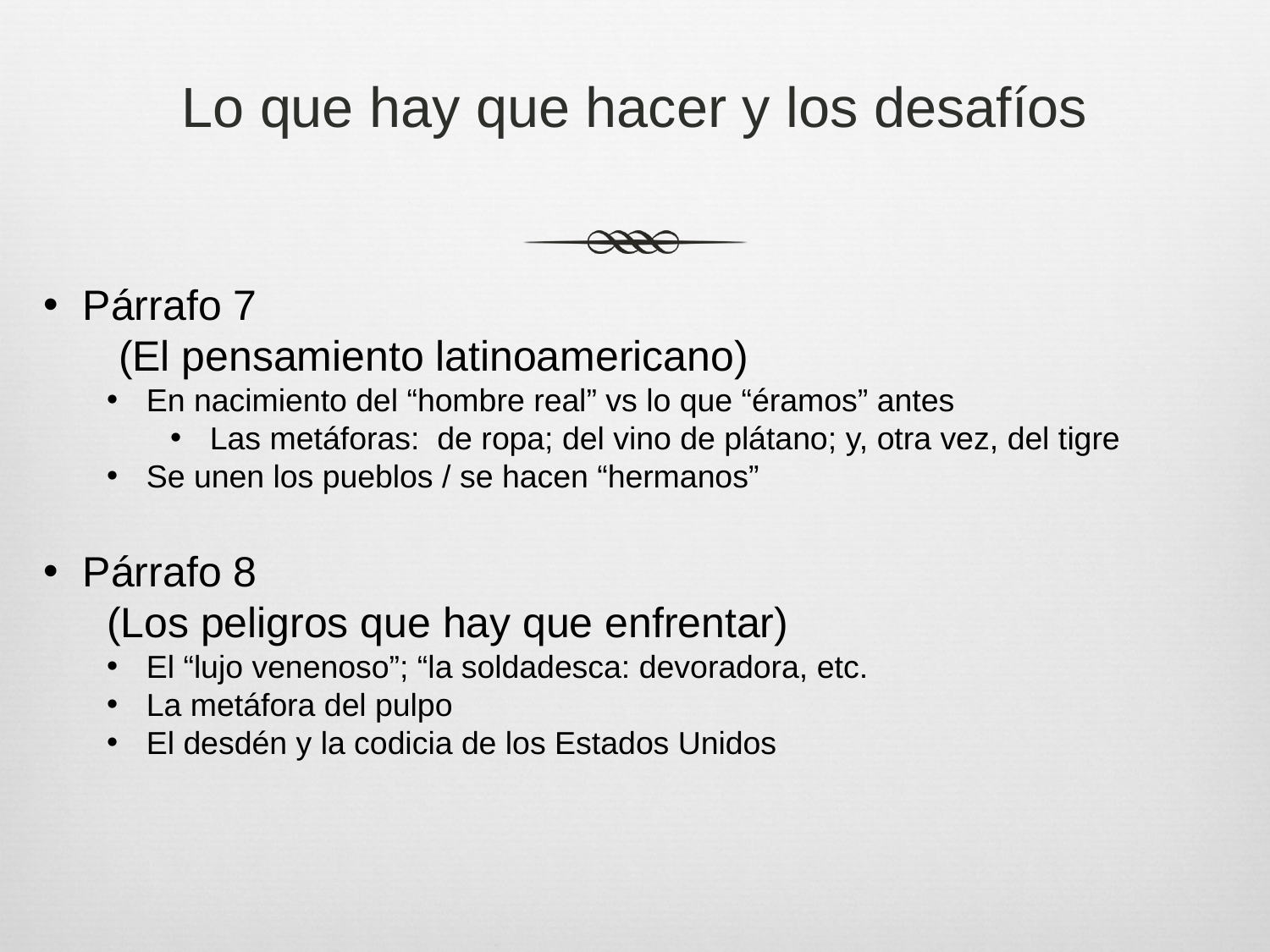

# Lo que hay que hacer y los desafíos
Párrafo 7
 (El pensamiento latinoamericano)
En nacimiento del “hombre real” vs lo que “éramos” antes
Las metáforas:  de ropa; del vino de plátano; y, otra vez, del tigre
Se unen los pueblos / se hacen “hermanos”

Párrafo 8
(Los peligros que hay que enfrentar)
El “lujo venenoso”; “la soldadesca: devoradora, etc.
La metáfora del pulpo
El desdén y la codicia de los Estados Unidos